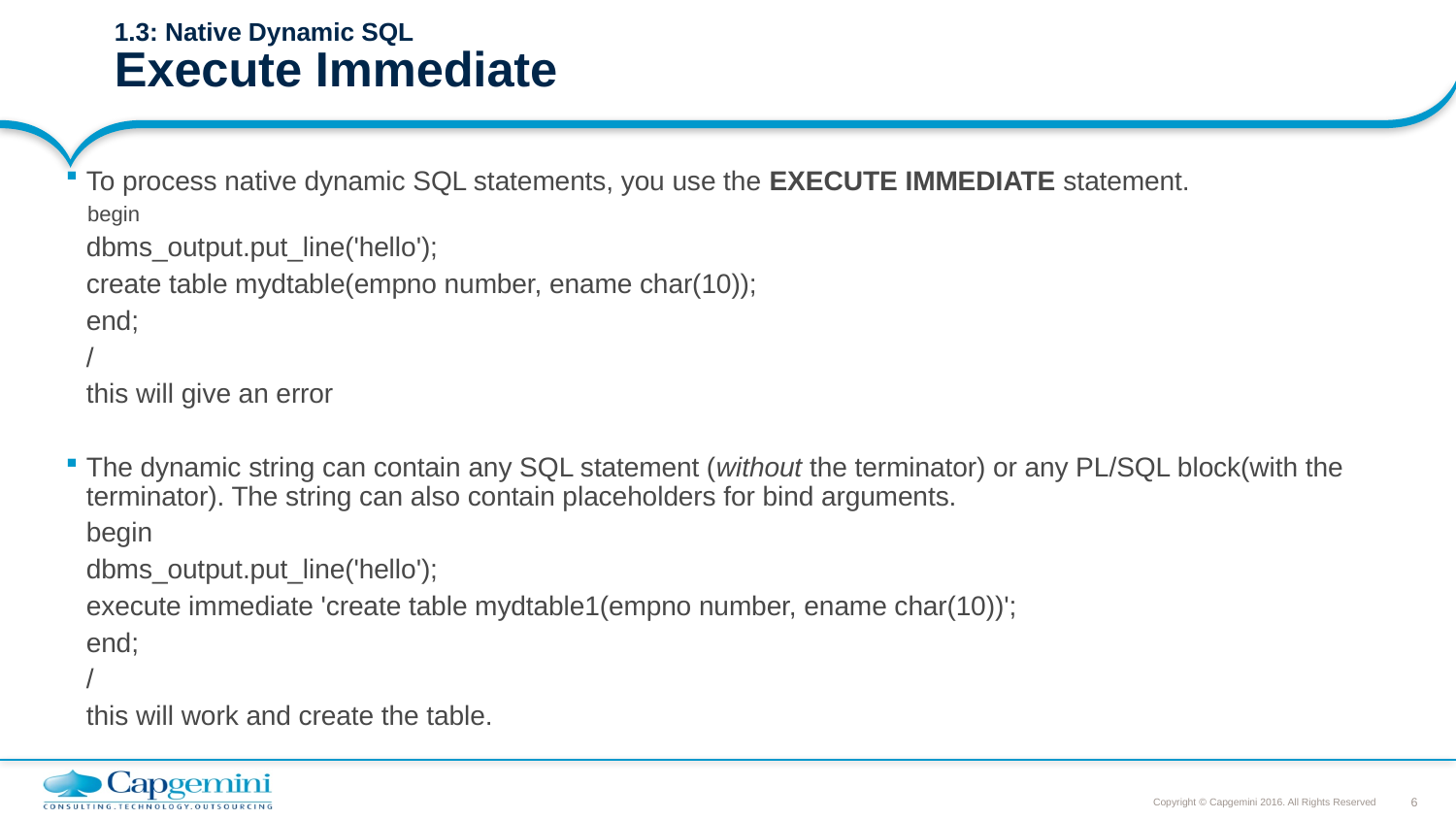

# 1.3: Native Dynamic SQL Execute Immediate
To process native dynamic SQL statements, you use the EXECUTE IMMEDIATE statement.
begin
		dbms_output.put_line('hello');
		create table mydtable(empno number, ename char(10));
	end;
	/
	this will give an error

The dynamic string can contain any SQL statement (without the terminator) or any PL/SQL block(with the terminator). The string can also contain placeholders for bind arguments.
	begin
		dbms_output.put_line('hello');
		execute immediate 'create table mydtable1(empno number, ename char(10))';
	end;
	/
	this will work and create the table.